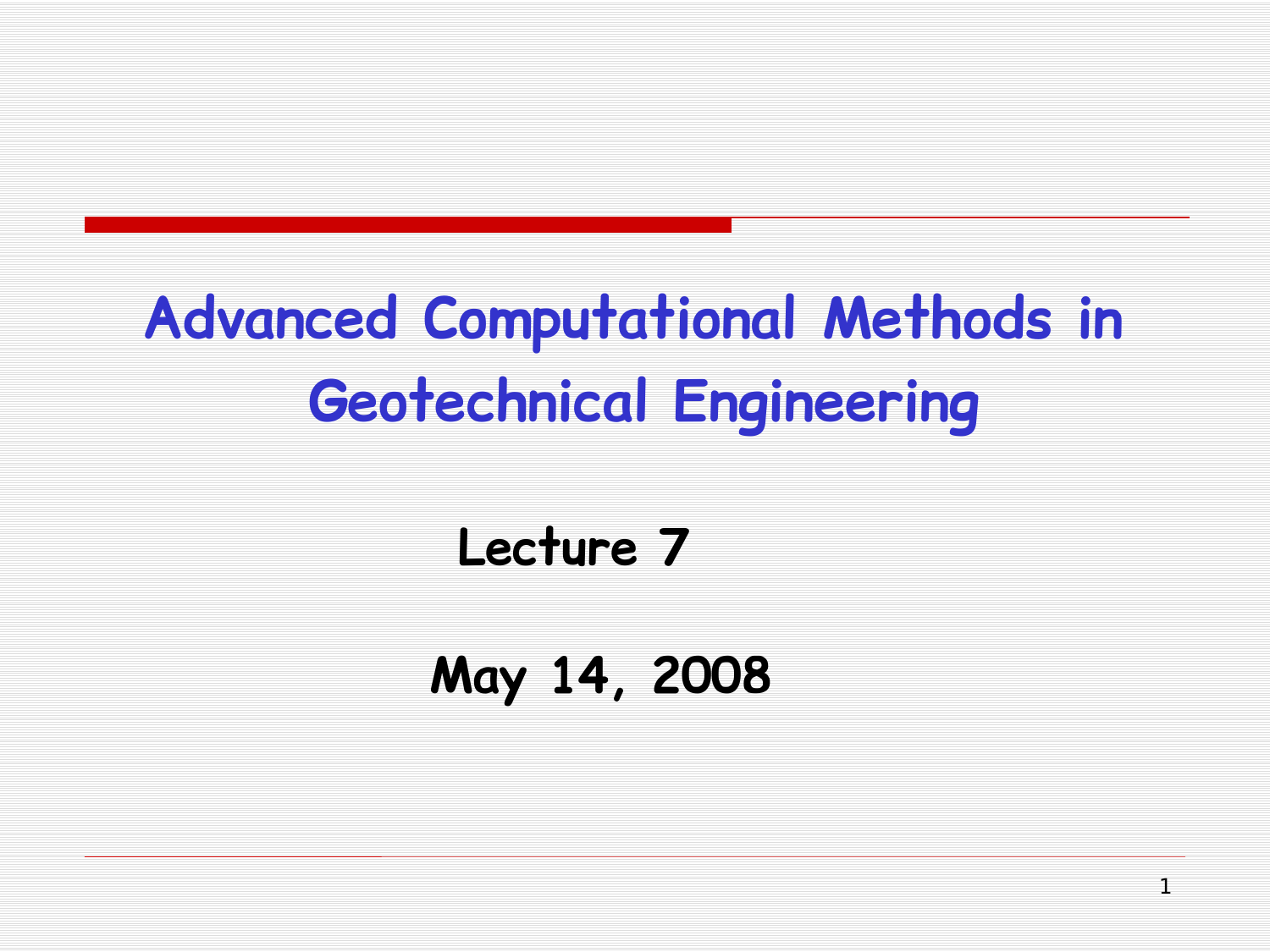

Advanced Computational Methods in Geotechnical Engineering
 Lecture 7
 May 14, 2008
1